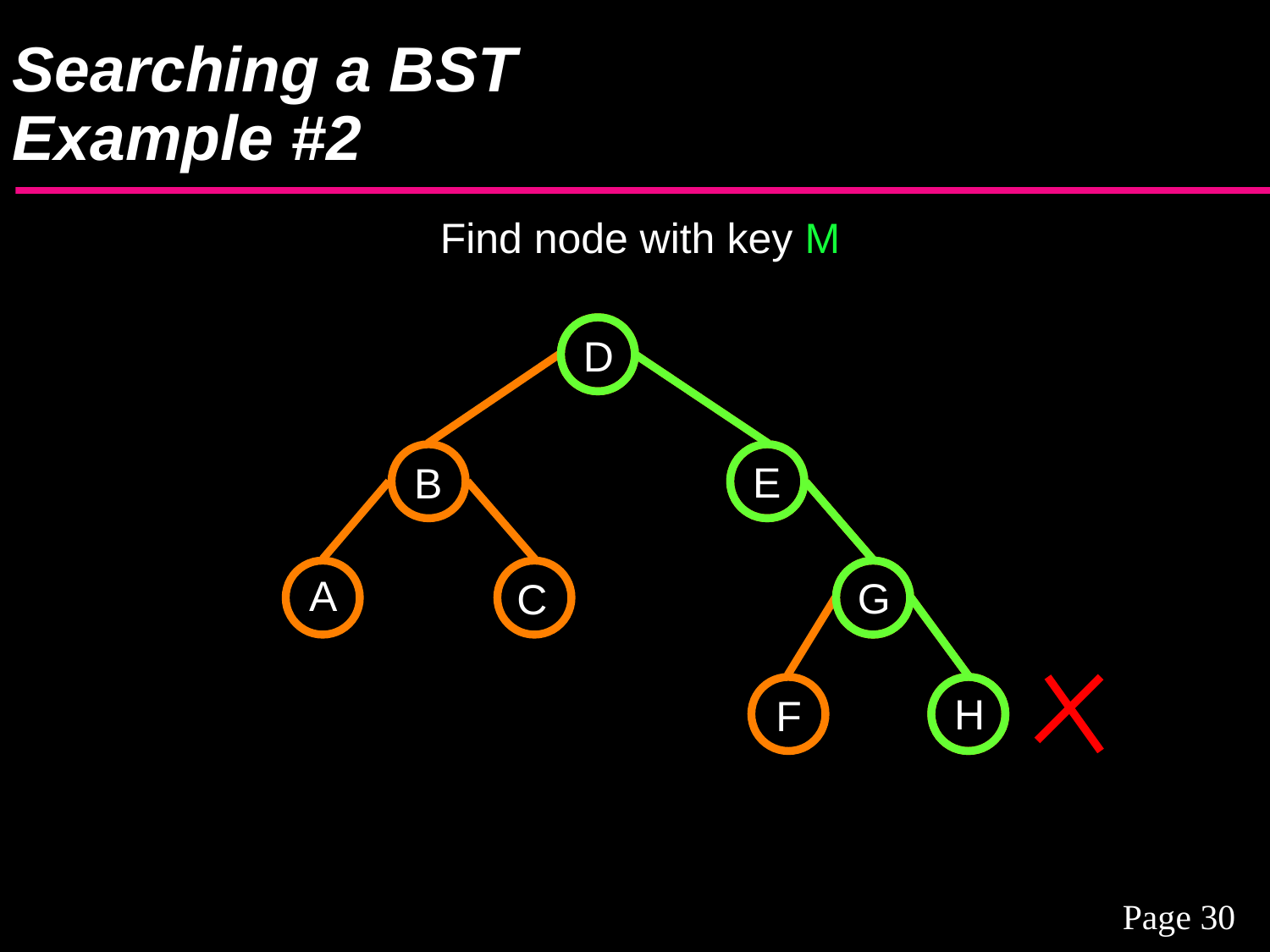

# Searching a BST Example #2
Find node with key M

D

E
B

A
G
C

H
F